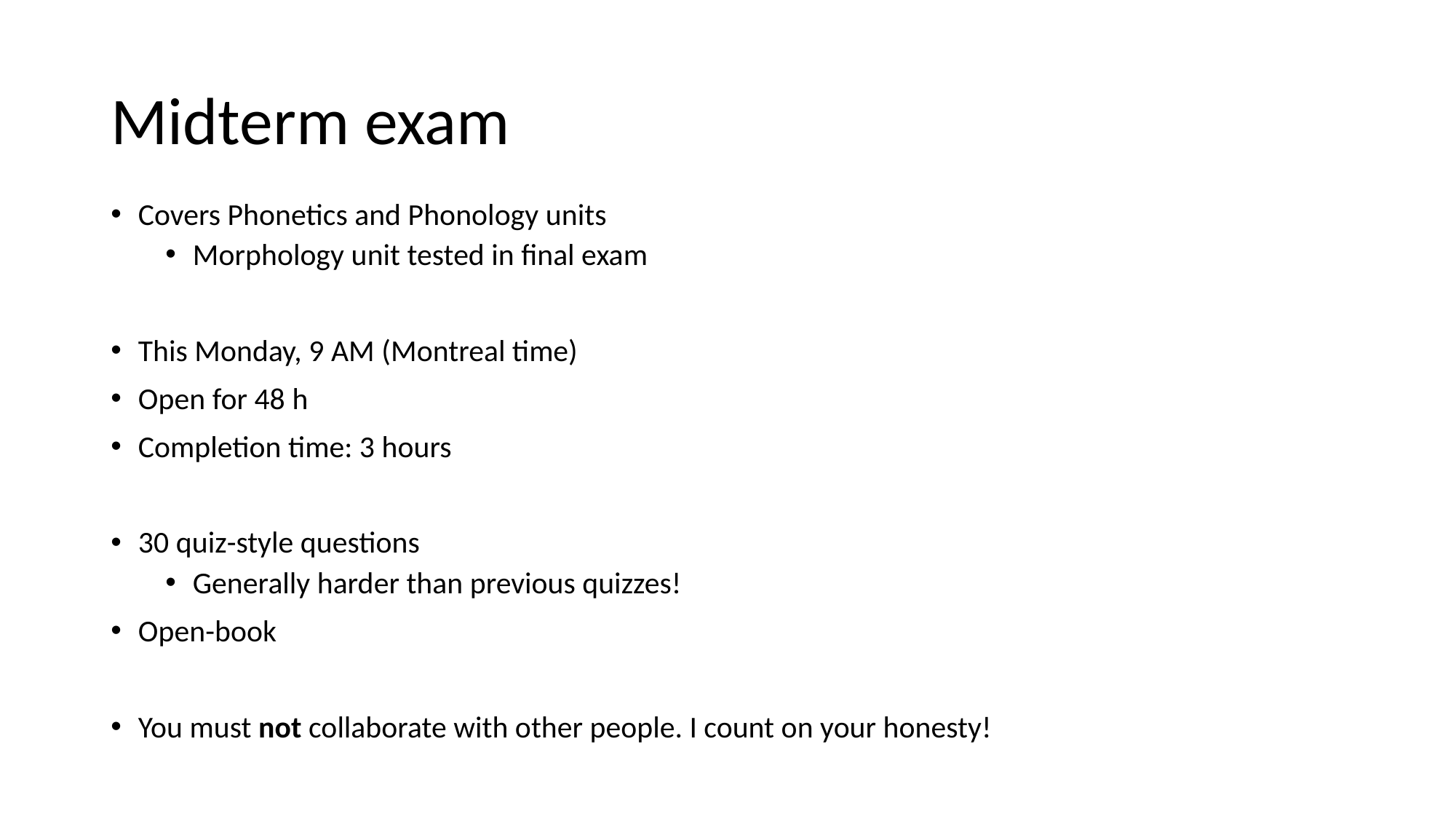

# Midterm exam
Covers Phonetics and Phonology units
Morphology unit tested in final exam

This Monday, 9 AM (Montreal time)
Open for 48 h
Completion time: 3 hours

30 quiz-style questions
Generally harder than previous quizzes!
Open-book

You must not collaborate with other people. I count on your honesty!